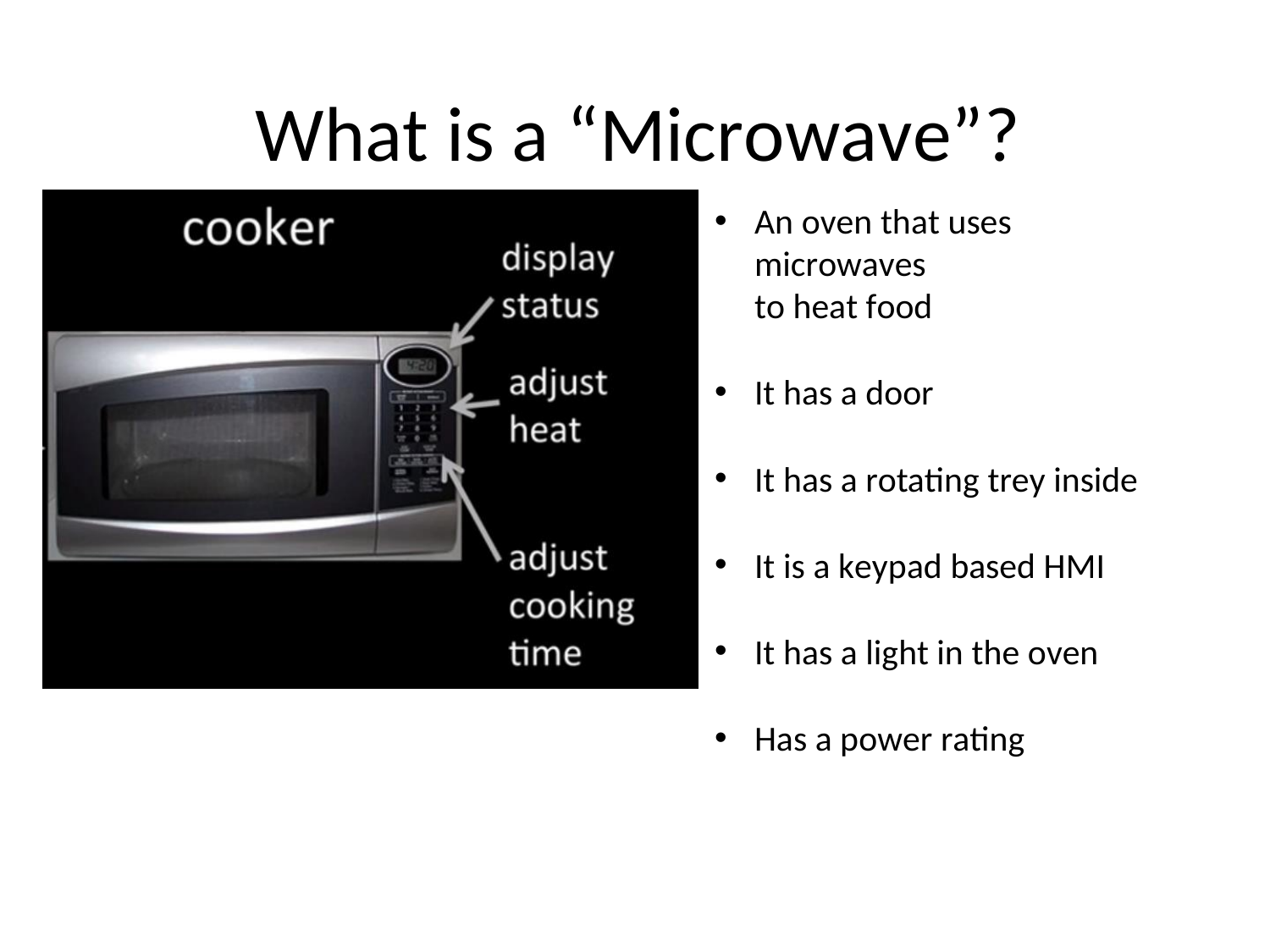

# What is a “Microwave”?

An oven that uses microwaves
to heat food

It has a door

It has a rotating trey inside

It is a keypad based HMI

It has a light in the oven

Has a power rating